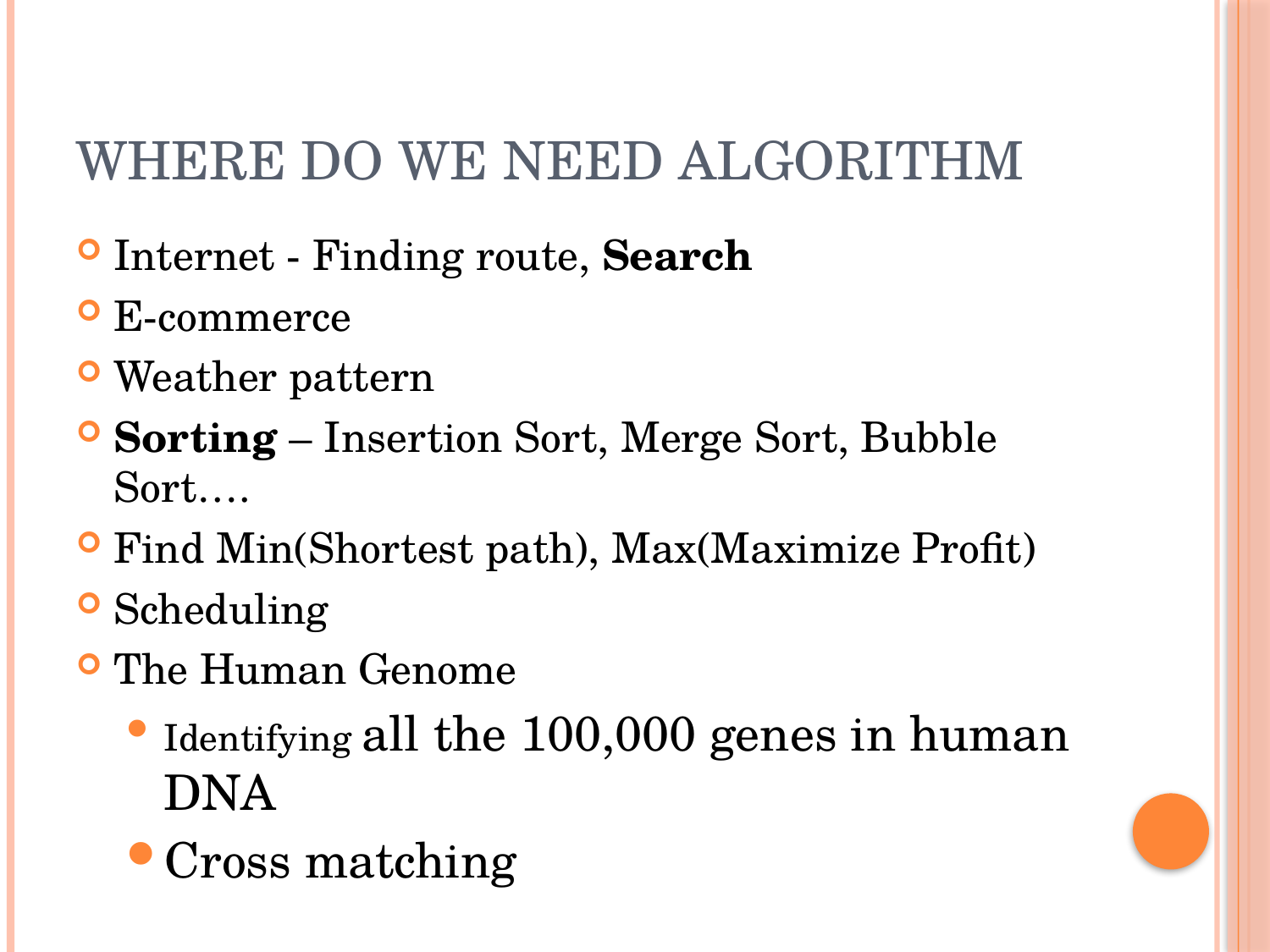

# Where do we need Algorithm
Internet - Finding route, Search
E-commerce
Weather pattern
Sorting – Insertion Sort, Merge Sort, Bubble Sort….
Find Min(Shortest path), Max(Maximize Profit)
Scheduling
The Human Genome
Identifying all the 100,000 genes in human DNA
Cross matching